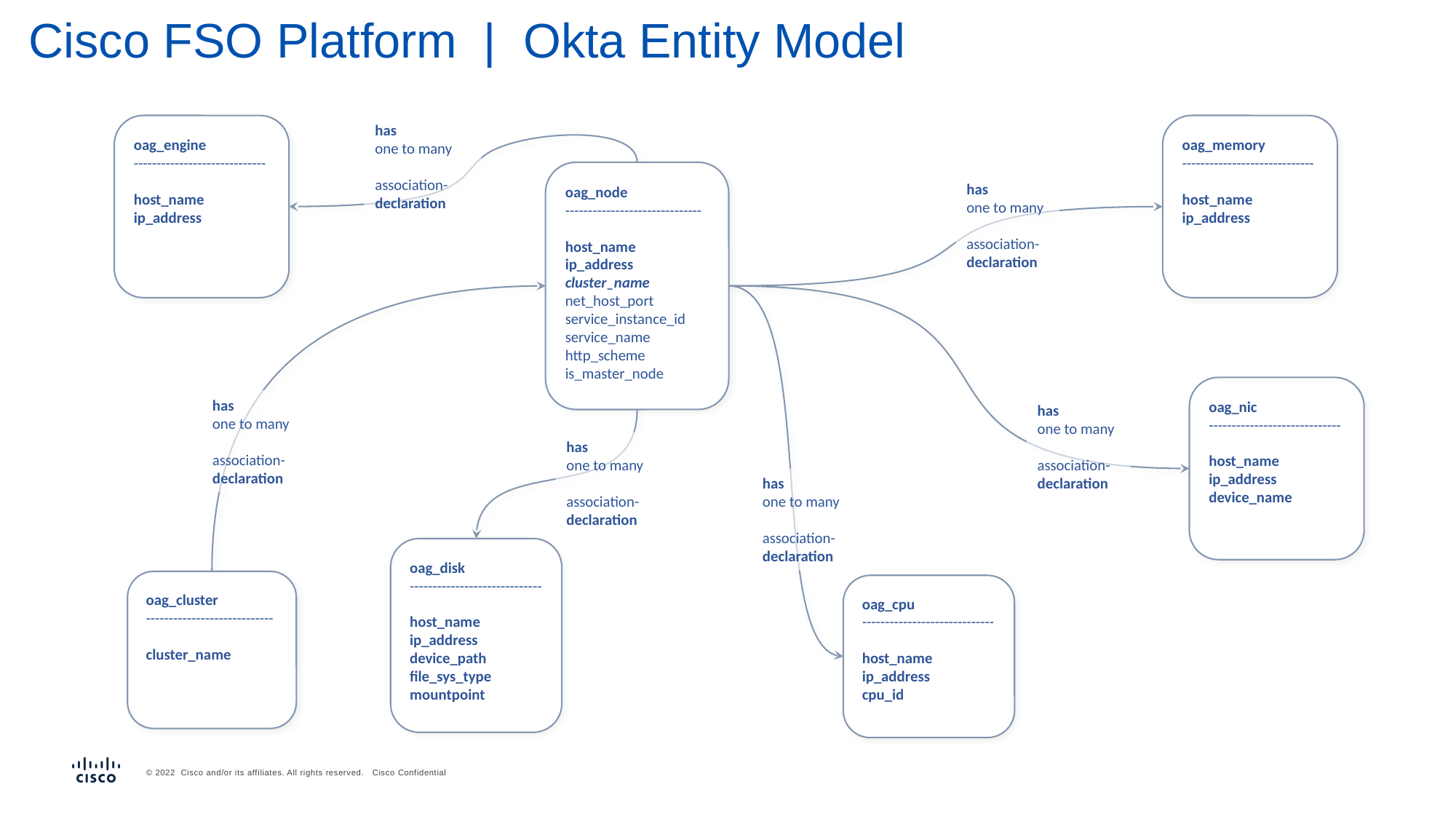

Cisco FSO Platform  |  Okta Entity Model
has
one to many
association-declaration
oag_engine
-----------------------------

host_name
ip_address

oag_memory
-----------------------------

host_name
ip_address
oag_node
------------------------------

host_name
ip_address
cluster_name
net_host_port
service_instance_id
service_name
http_scheme
is_master_node
has
one to many

association-declaration
oag_nic
-----------------------------

host_name
ip_address
device_name
has
one to many
association-declaration
has
one to many

association-declaration
has
one to many

association-declaration
has
one to many

association-declaration
oag_disk
-----------------------------

host_name
ip_address
device_path
file_sys_type
mountpoint

oag_cluster
----------------------------

cluster_name
oag_cpu
-----------------------------

host_name
ip_address
cpu_id